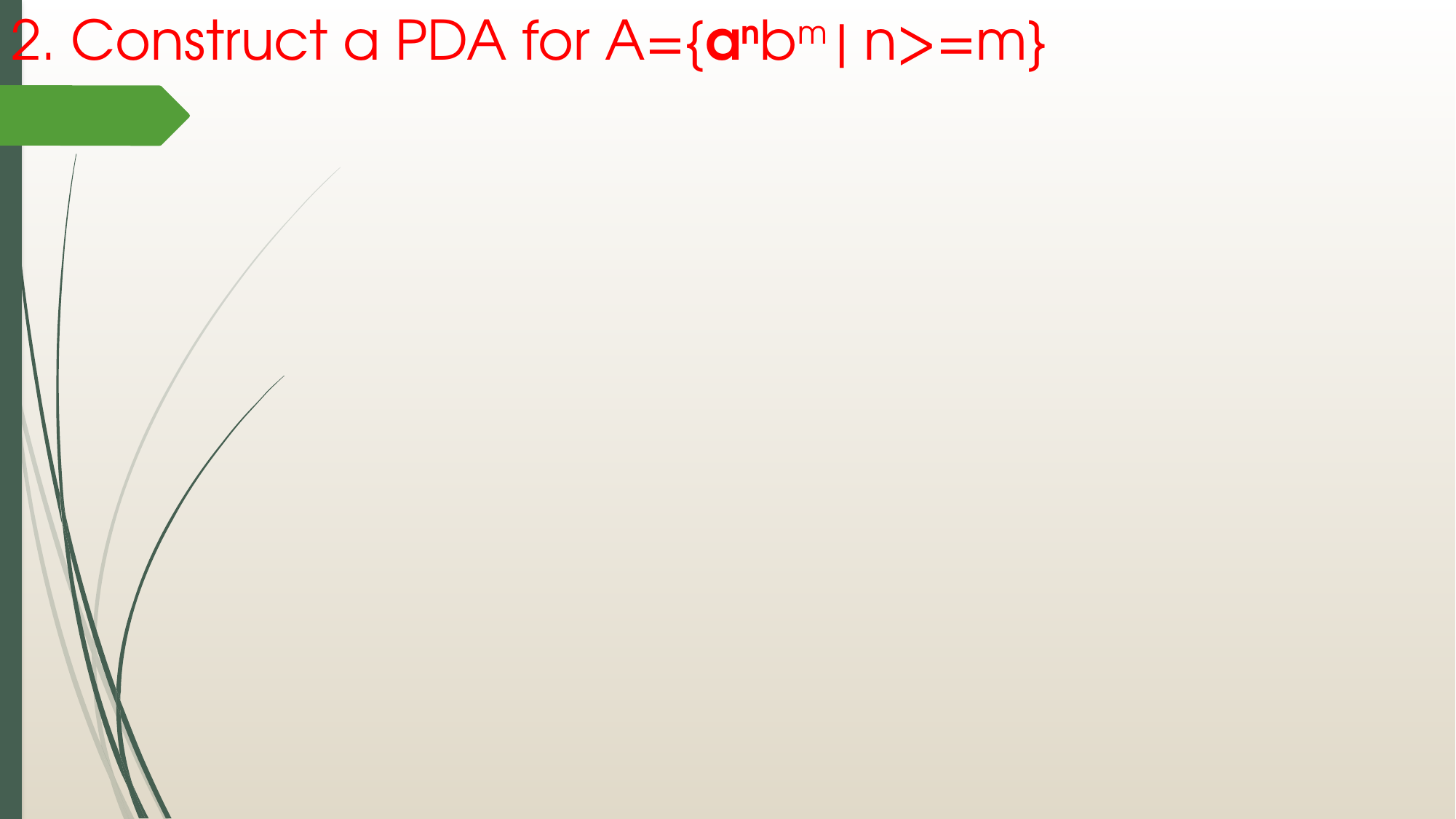

# 2. Construct a PDA for A={anbm | n>=m}